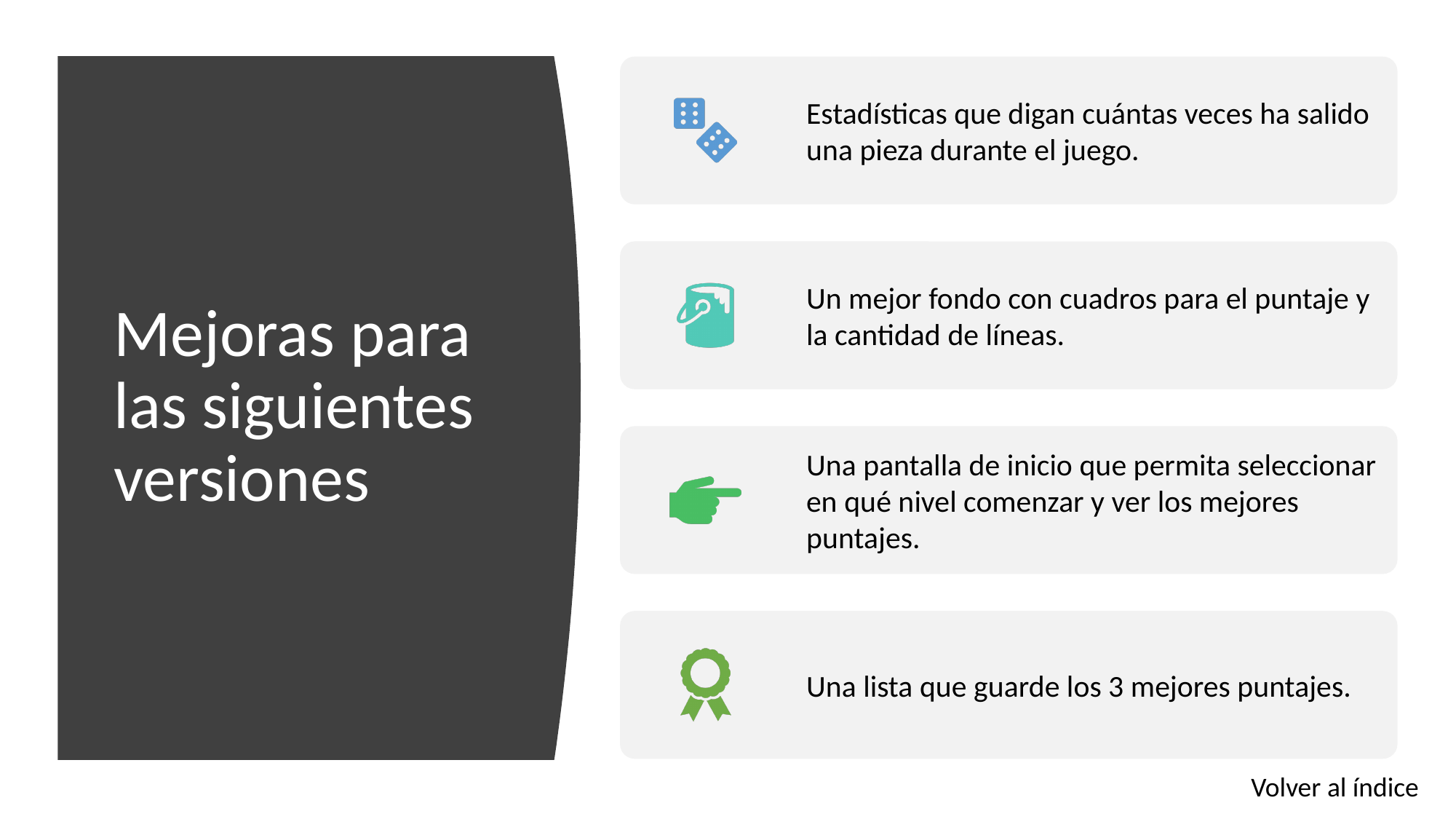

Estadísticas que digan cuántas veces ha salido una pieza durante el juego.
Un mejor fondo con cuadros para el puntaje y la cantidad de líneas.
Una pantalla de inicio que permita seleccionar en qué nivel comenzar y ver los mejores puntajes.
Una lista que guarde los 3 mejores puntajes.

# Mejoras para las siguientes versiones
Volver al índice